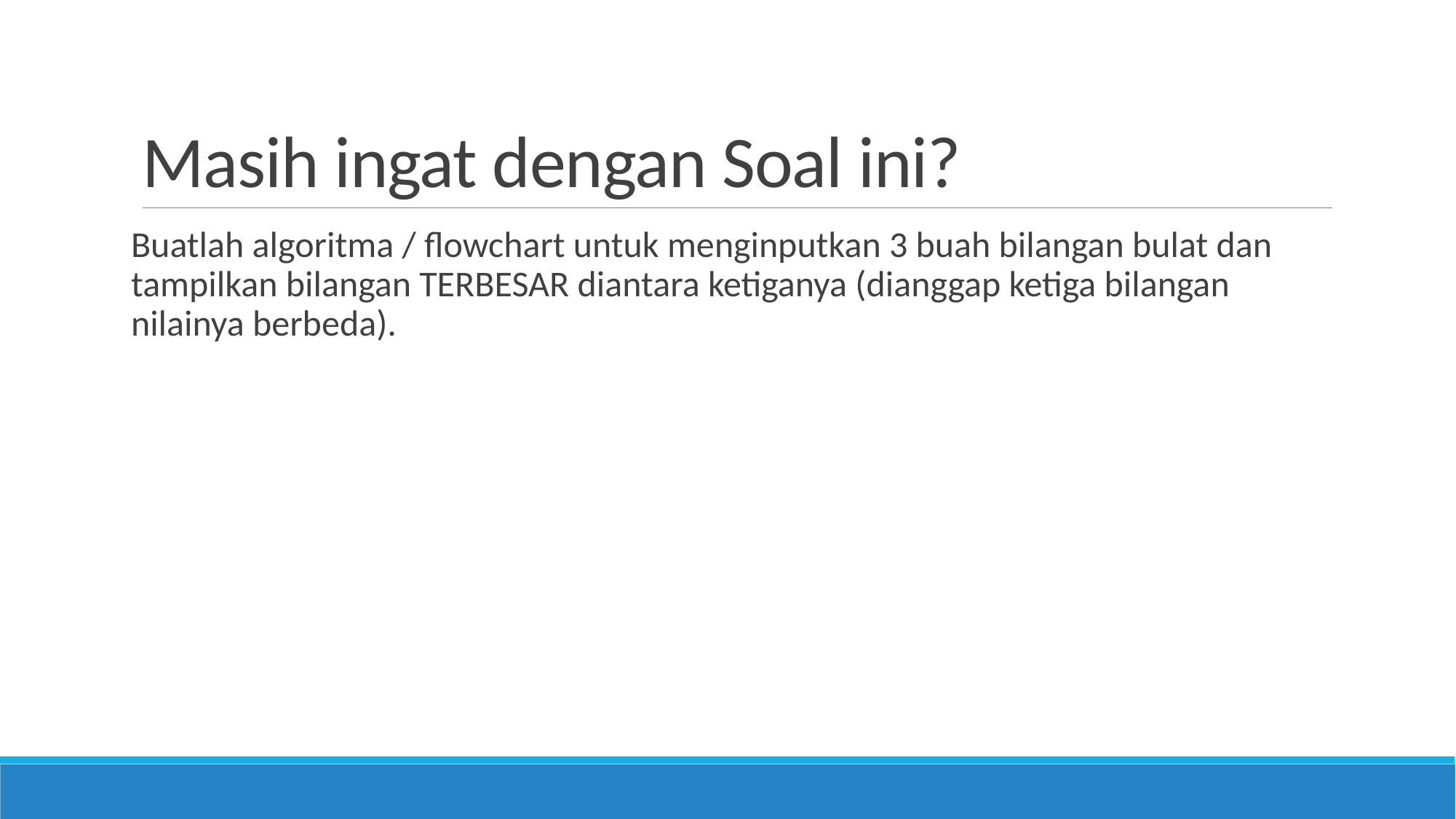

# Masih ingat dengan Soal ini?
Buatlah algoritma / flowchart untuk menginputkan 3 buah bilangan bulat dan tampilkan bilangan TERBESAR diantara ketiganya (dianggap ketiga bilangan nilainya berbeda).